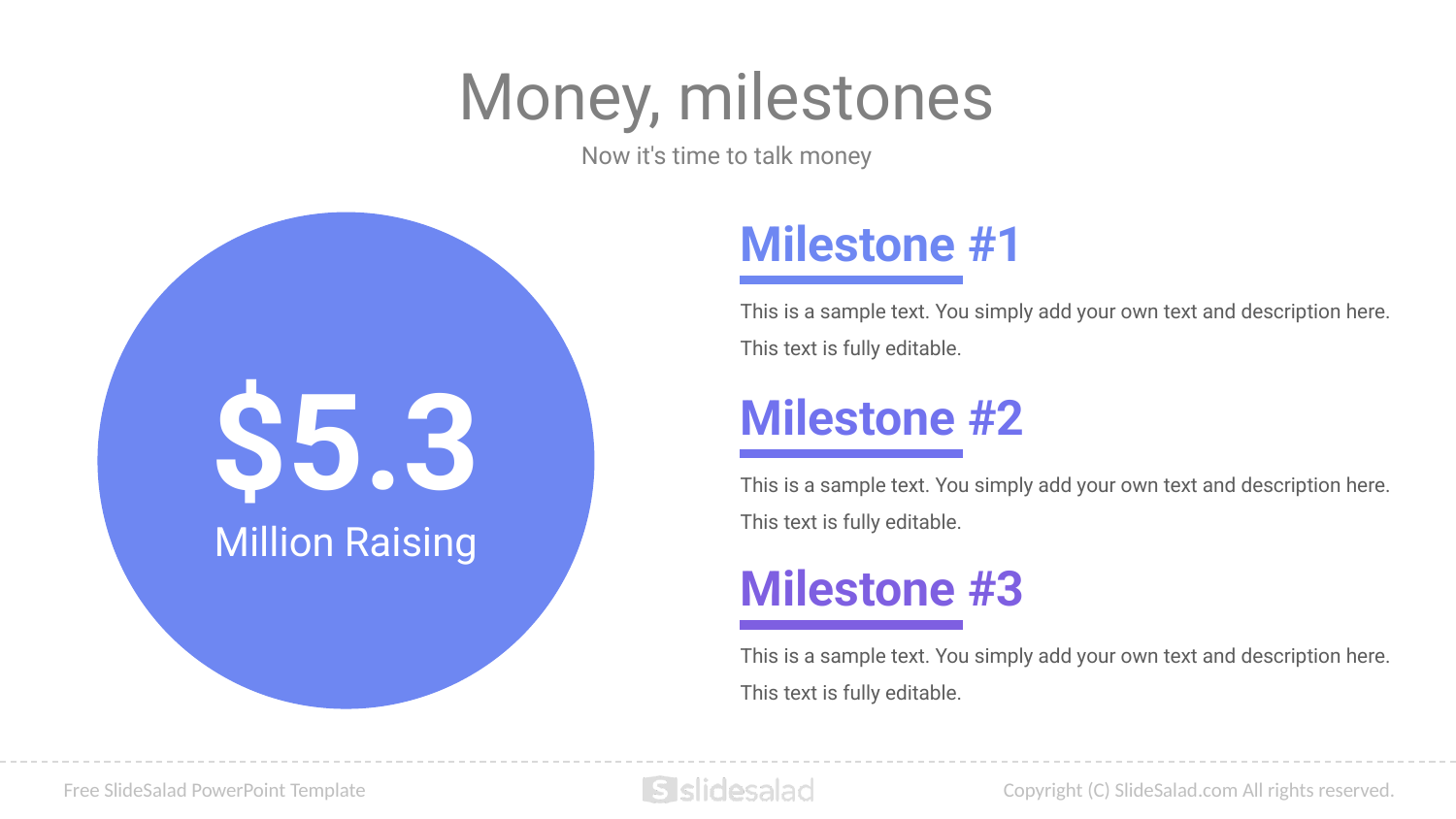

# Money, milestones
Now it's time to talk money
$5.3
Million Raising
Milestone #1
This is a sample text. You simply add your own text and description here. This text is fully editable.
Milestone #2
This is a sample text. You simply add your own text and description here. This text is fully editable.
Milestone #3
This is a sample text. You simply add your own text and description here. This text is fully editable.